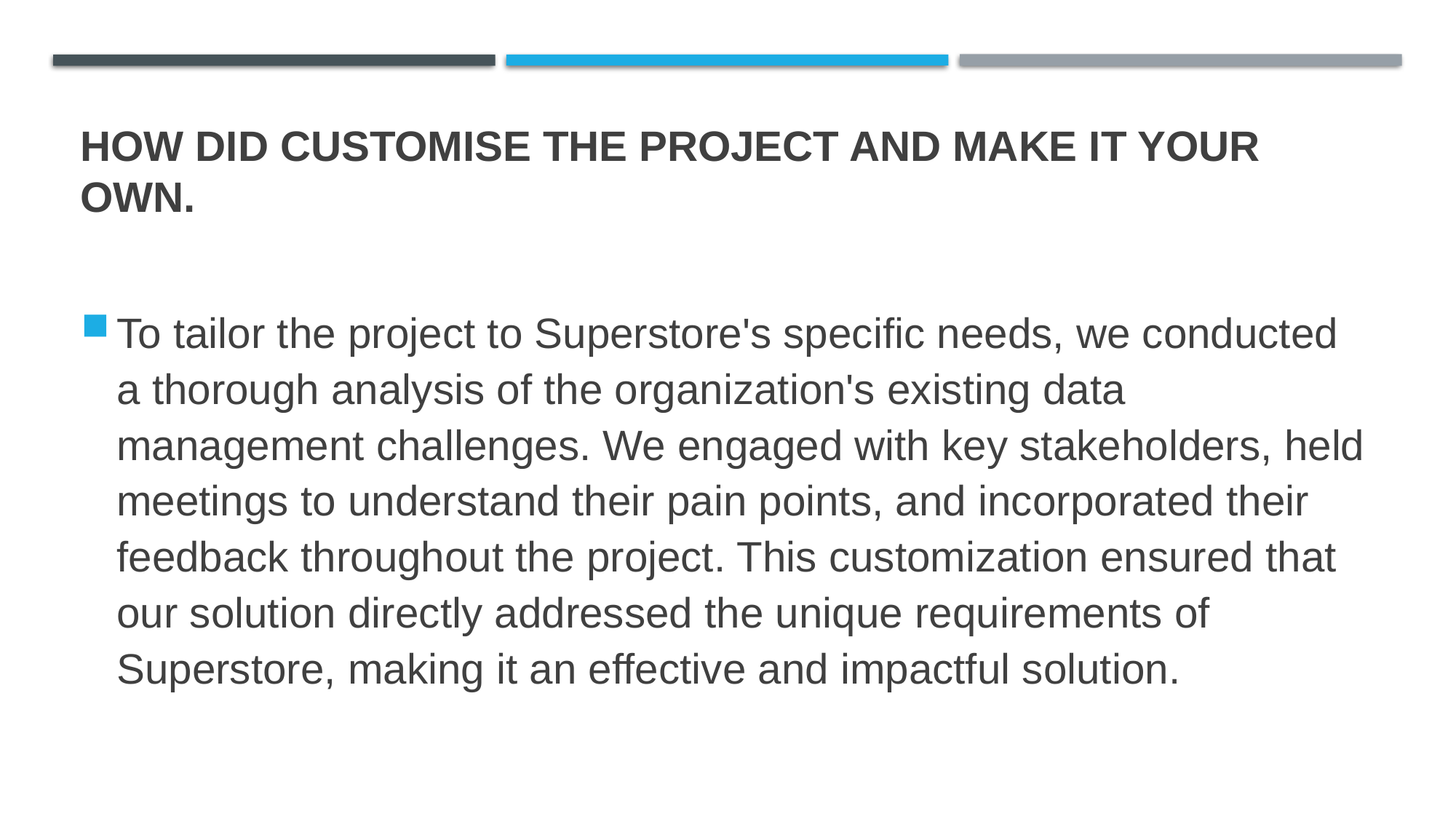

# How did customise the project and Make it your own.
To tailor the project to Superstore's specific needs, we conducted a thorough analysis of the organization's existing data management challenges. We engaged with key stakeholders, held meetings to understand their pain points, and incorporated their feedback throughout the project. This customization ensured that our solution directly addressed the unique requirements of Superstore, making it an effective and impactful solution.